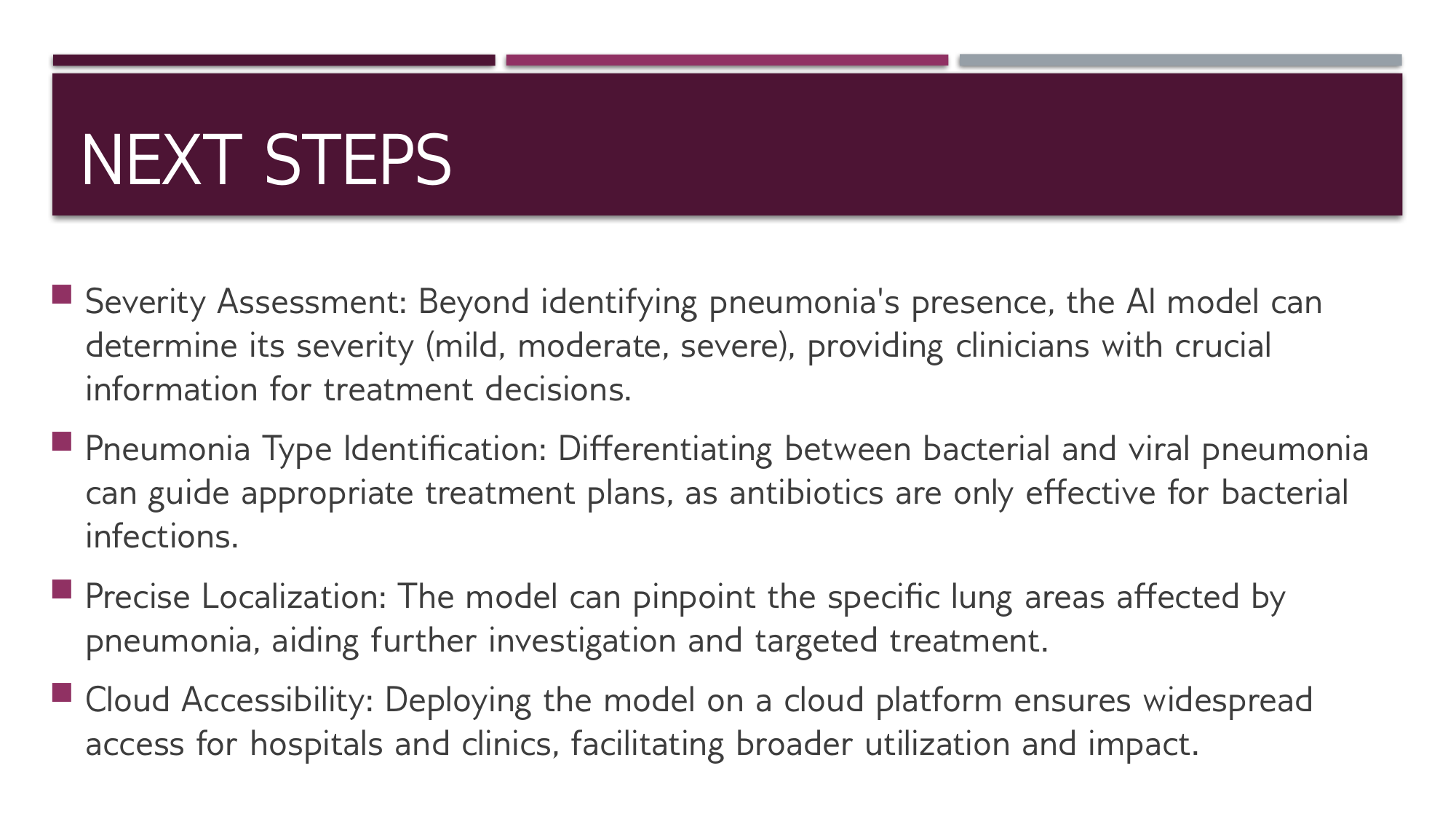

# NEXT STEPS
Severity Assessment: Beyond identifying pneumonia's presence, the AI model can determine its severity (mild, moderate, severe), providing clinicians with crucial information for treatment decisions.
Pneumonia Type Identification: Differentiating between bacterial and viral pneumonia can guide appropriate treatment plans, as antibiotics are only effective for bacterial infections.
Precise Localization: The model can pinpoint the specific lung areas affected by pneumonia, aiding further investigation and targeted treatment.
Cloud Accessibility: Deploying the model on a cloud platform ensures widespread access for hospitals and clinics, facilitating broader utilization and impact.